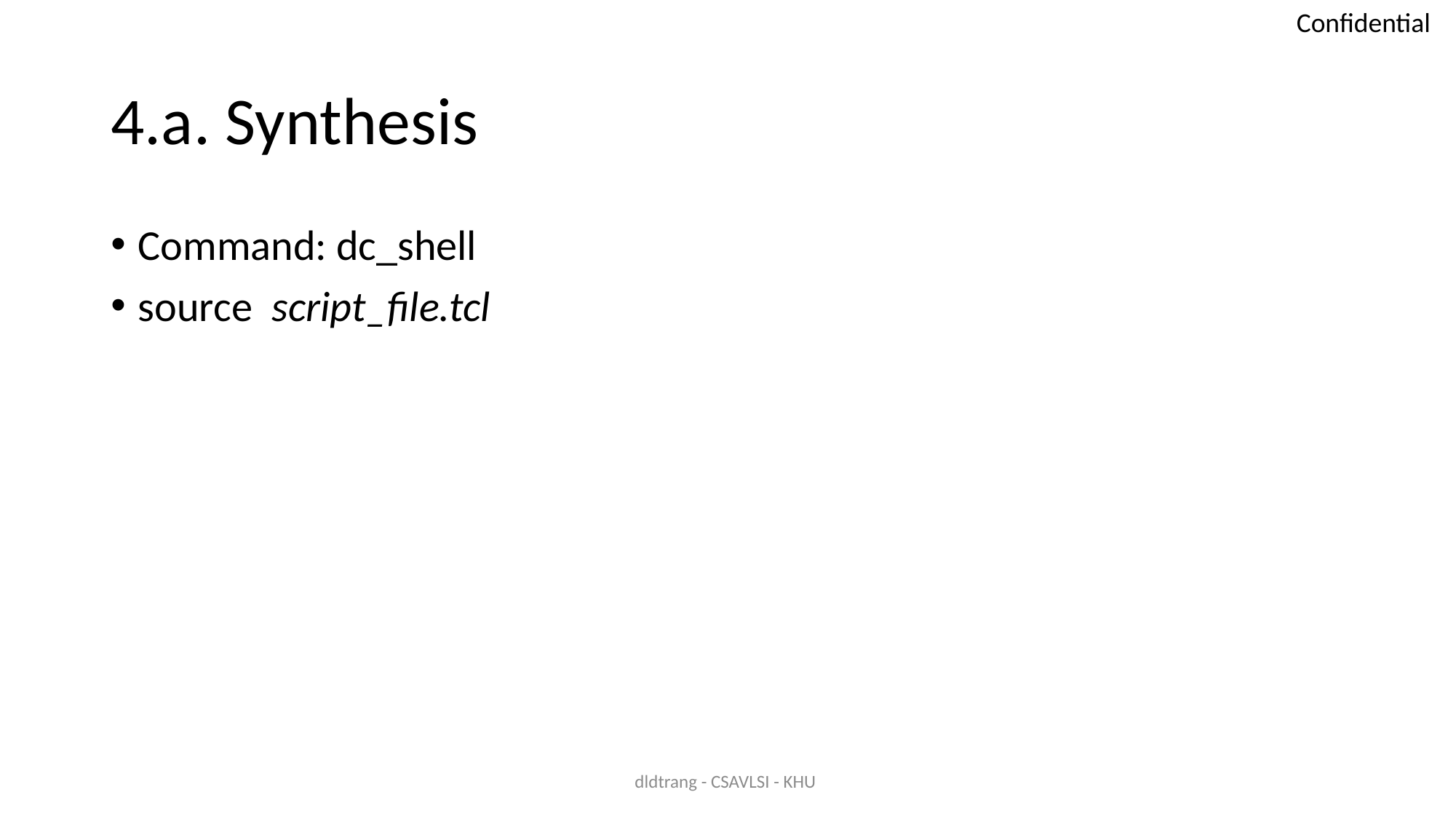

# 4.a. Synthesis
Command: dc_shell
source  script_file.tcl

dldtrang - CSAVLSI - KHU